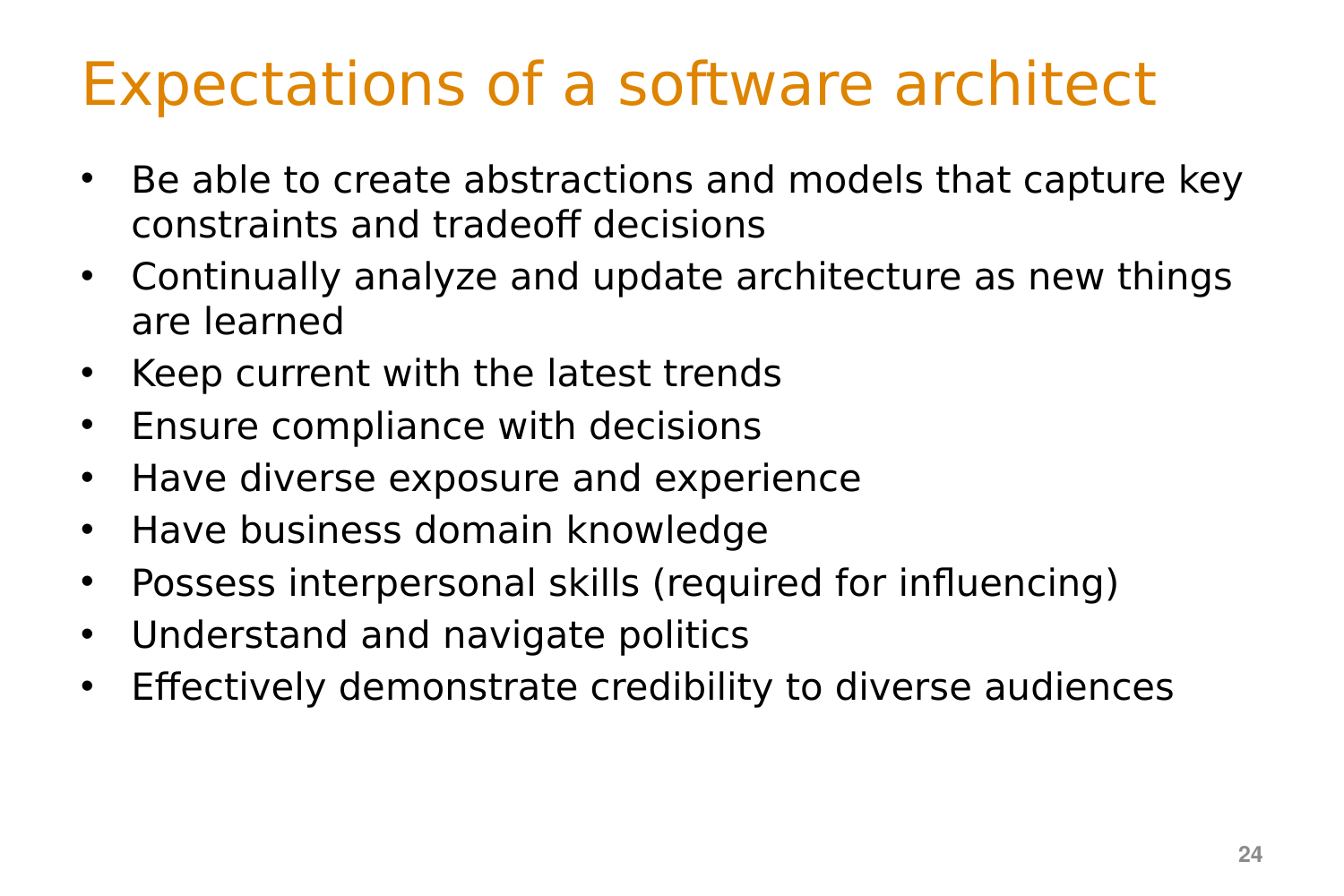

# Expectations of a software architect
Be able to create abstractions and models that capture key constraints and tradeoff decisions
Continually analyze and update architecture as new things are learned
Keep current with the latest trends
Ensure compliance with decisions
Have diverse exposure and experience
Have business domain knowledge
Possess interpersonal skills (required for influencing)
Understand and navigate politics
Effectively demonstrate credibility to diverse audiences

24